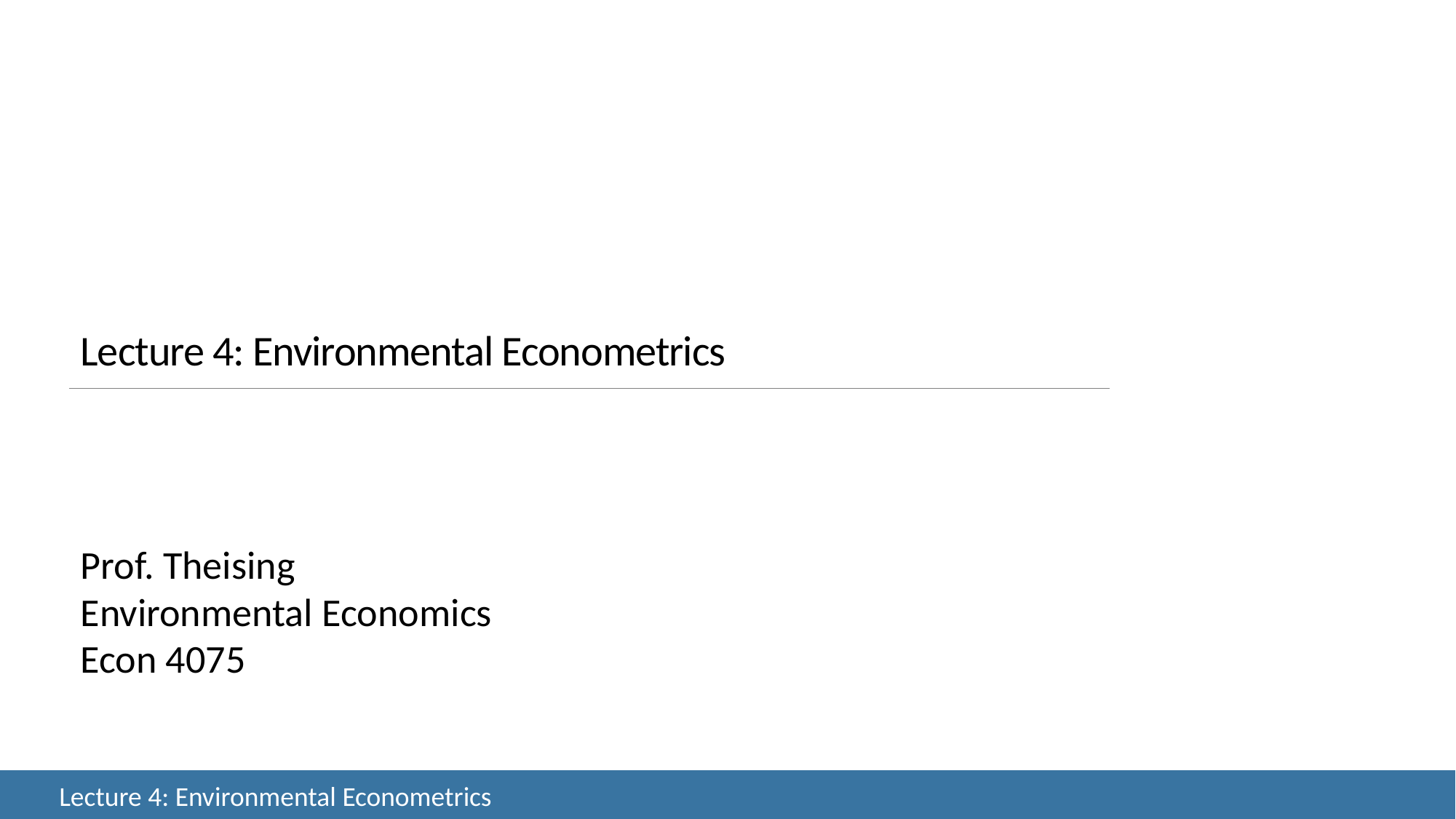

Lecture 4: Environmental Econometrics
Prof. Theising
Environmental Economics
Econ 4075